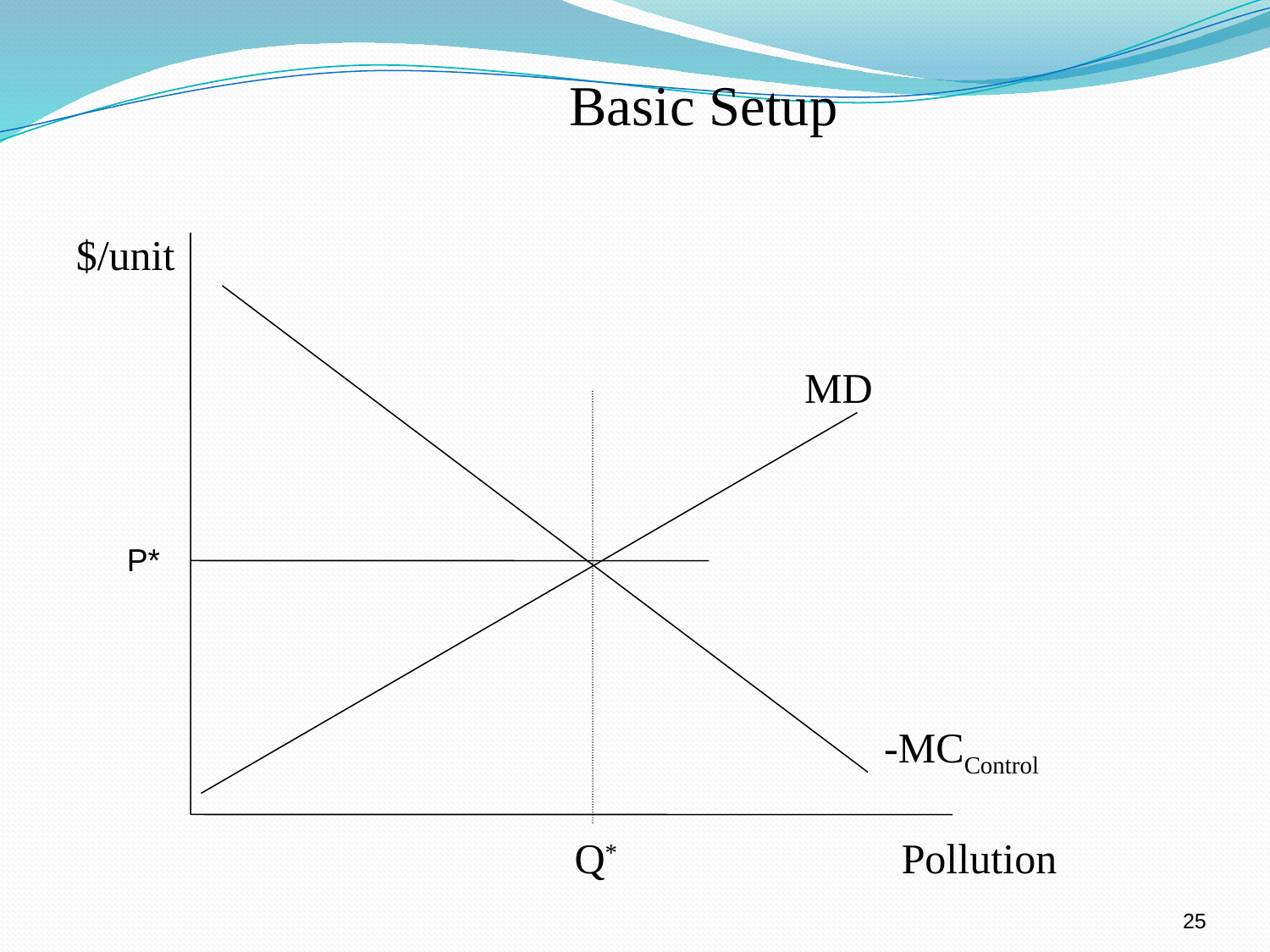

Basic Setup
$/unit

MD

P*

-MCControl

Q*
Pollution
25